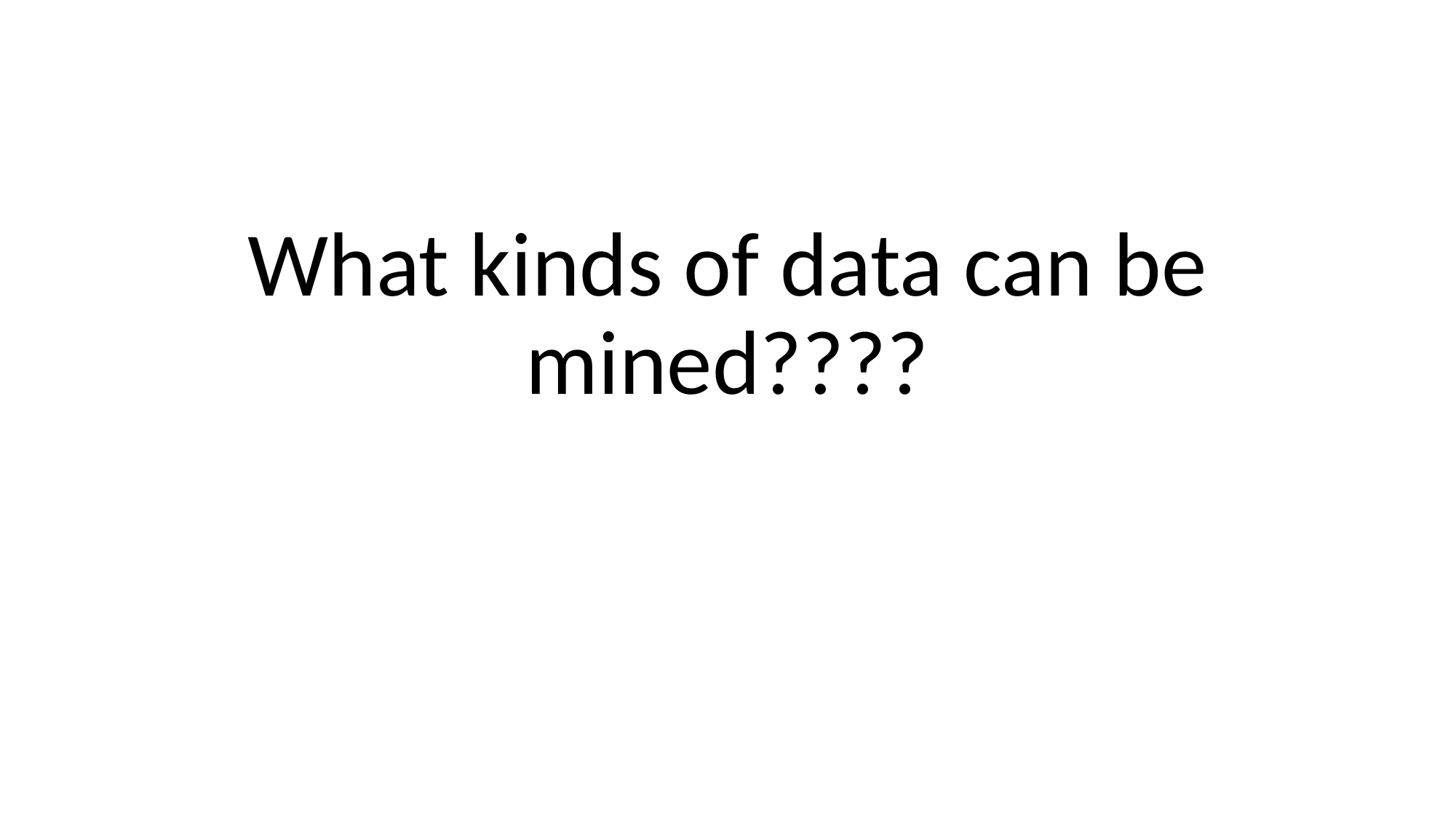

# What kinds of data can be mined????